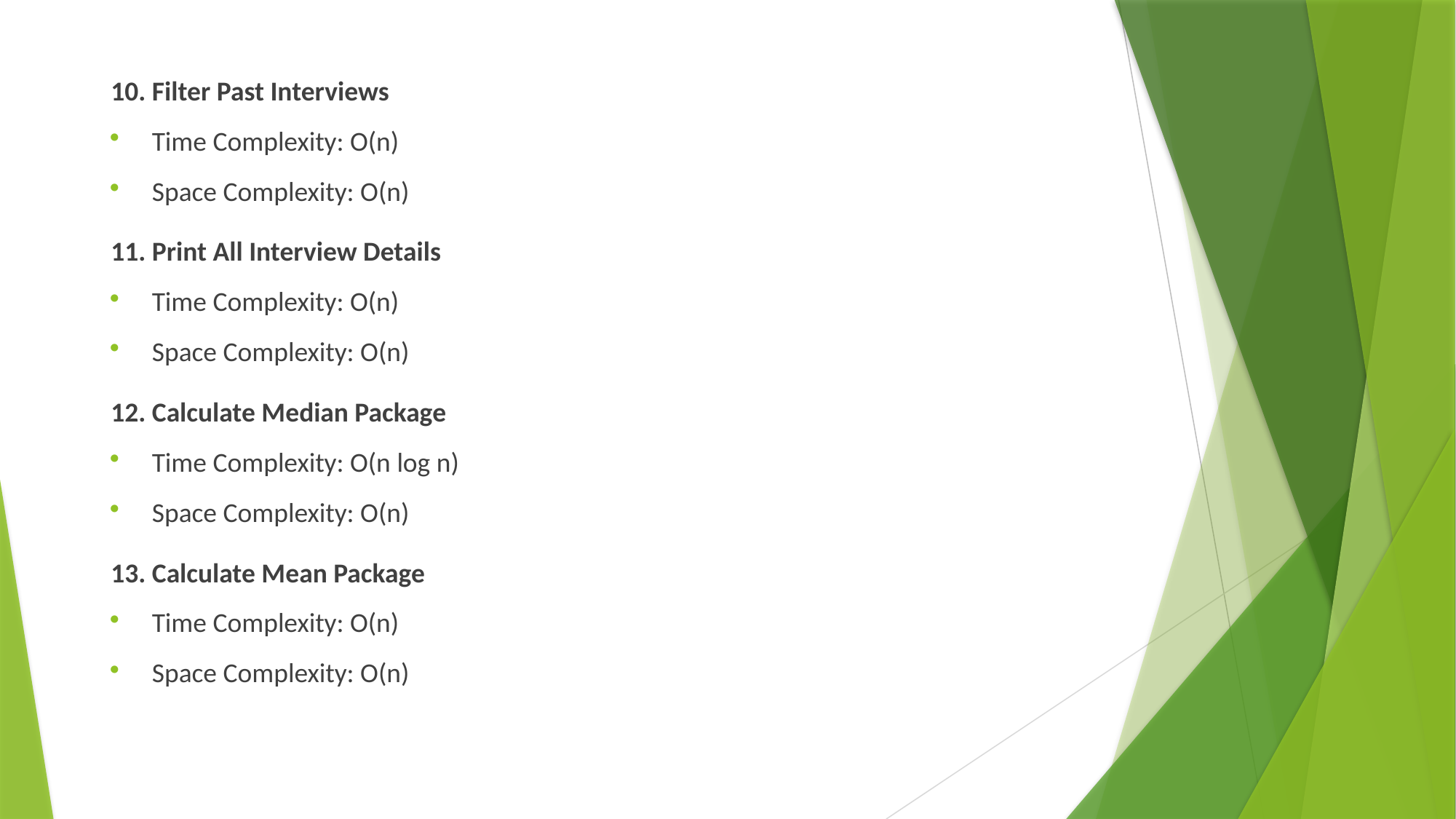

10. Filter Past Interviews
Time Complexity: O(n)
Space Complexity: O(n)
11. Print All Interview Details
Time Complexity: O(n)
Space Complexity: O(n)
12. Calculate Median Package
Time Complexity: O(n log n)
Space Complexity: O(n)
13. Calculate Mean Package
Time Complexity: O(n)
Space Complexity: O(n)